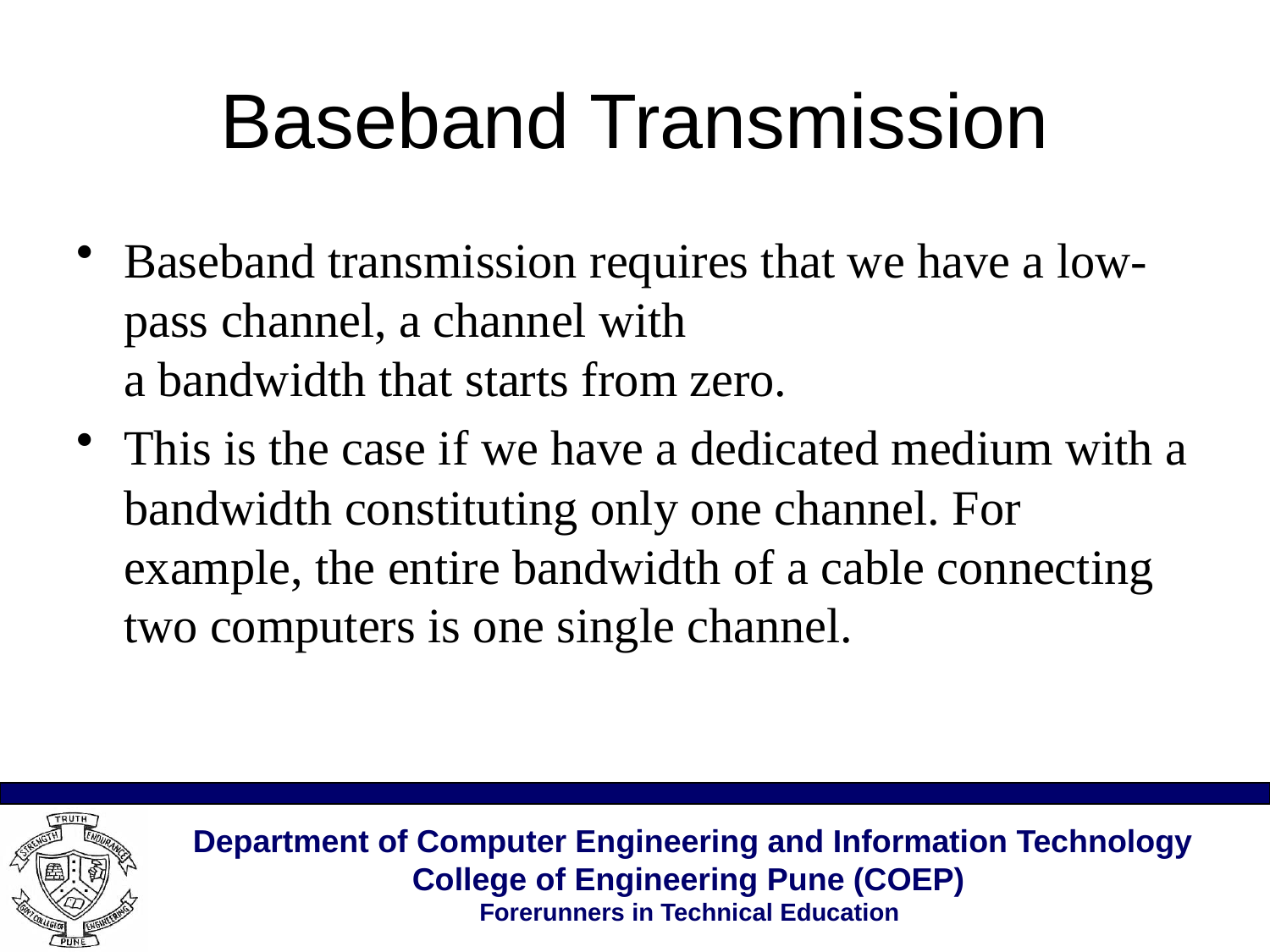

# Baseband Transmission
Baseband transmission requires that we have a low-pass channel, a channel with
a bandwidth that starts from zero.
This is the case if we have a dedicated medium with a bandwidth constituting only one channel. For example, the entire bandwidth of a cable connecting two computers is one single channel.